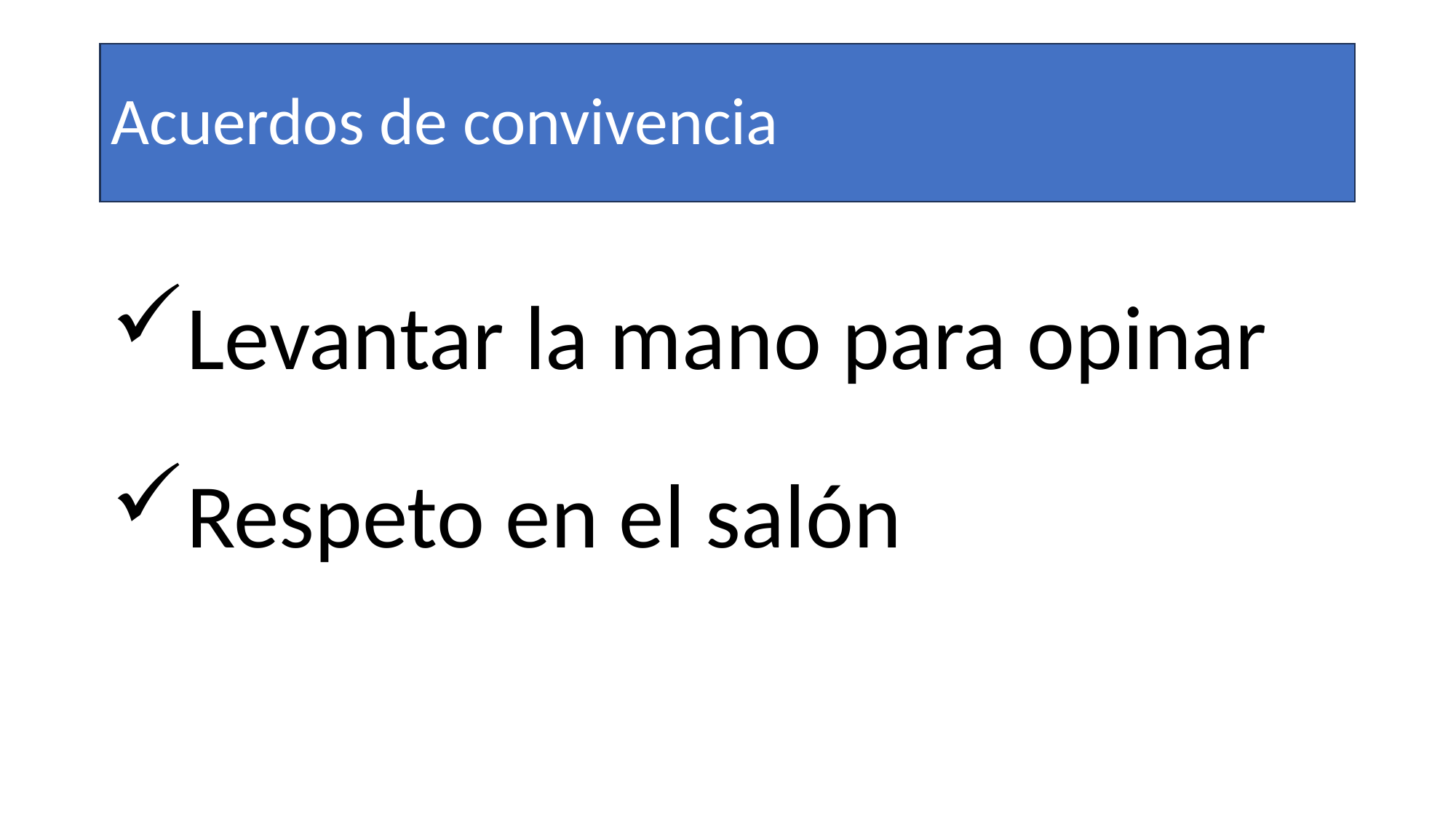

# Acuerdos de convivencia
Levantar la mano para opinar
Respeto en el salón